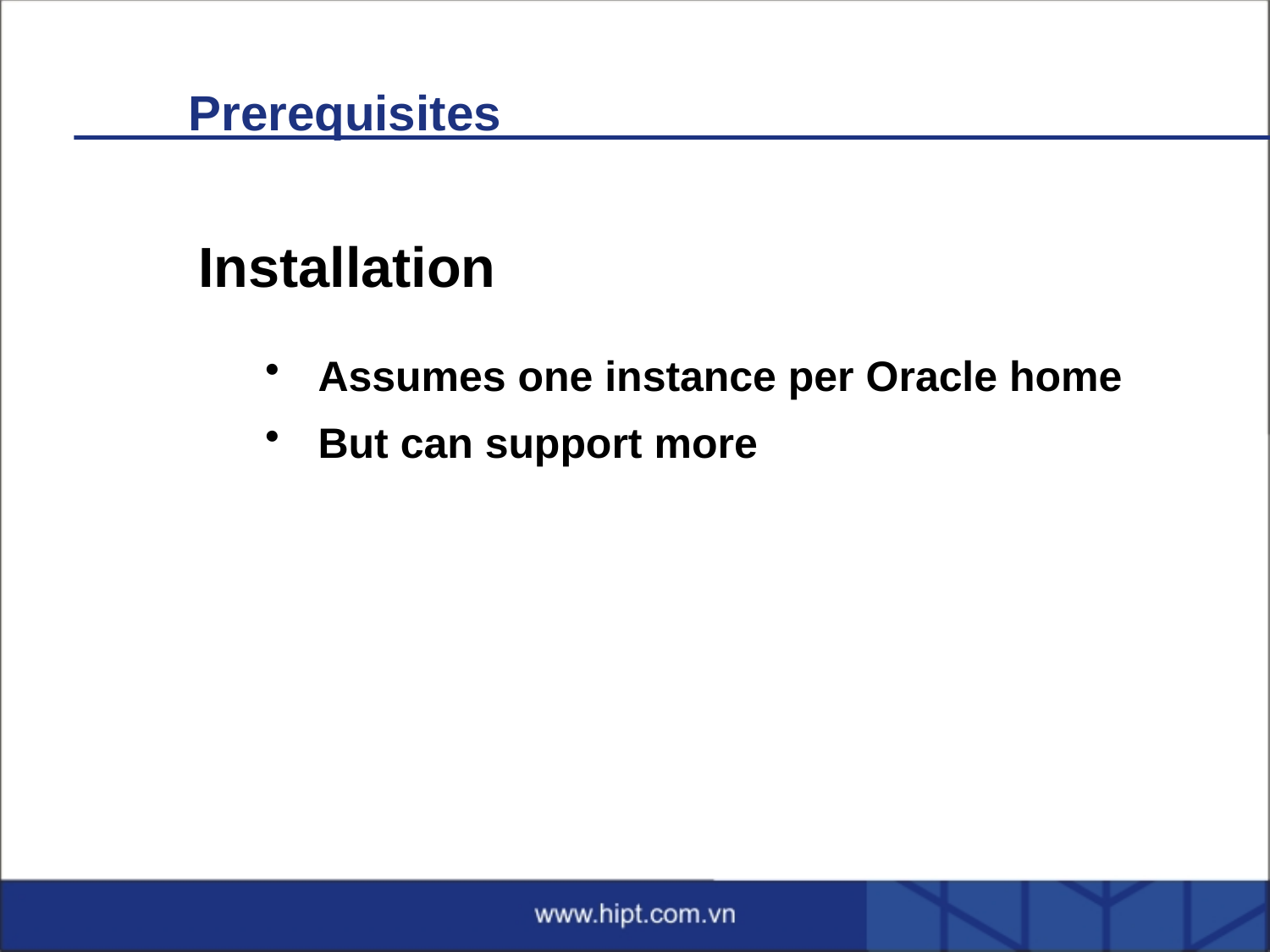

# Prerequisites
Installation

Assumes one instance per Oracle home
But can support more